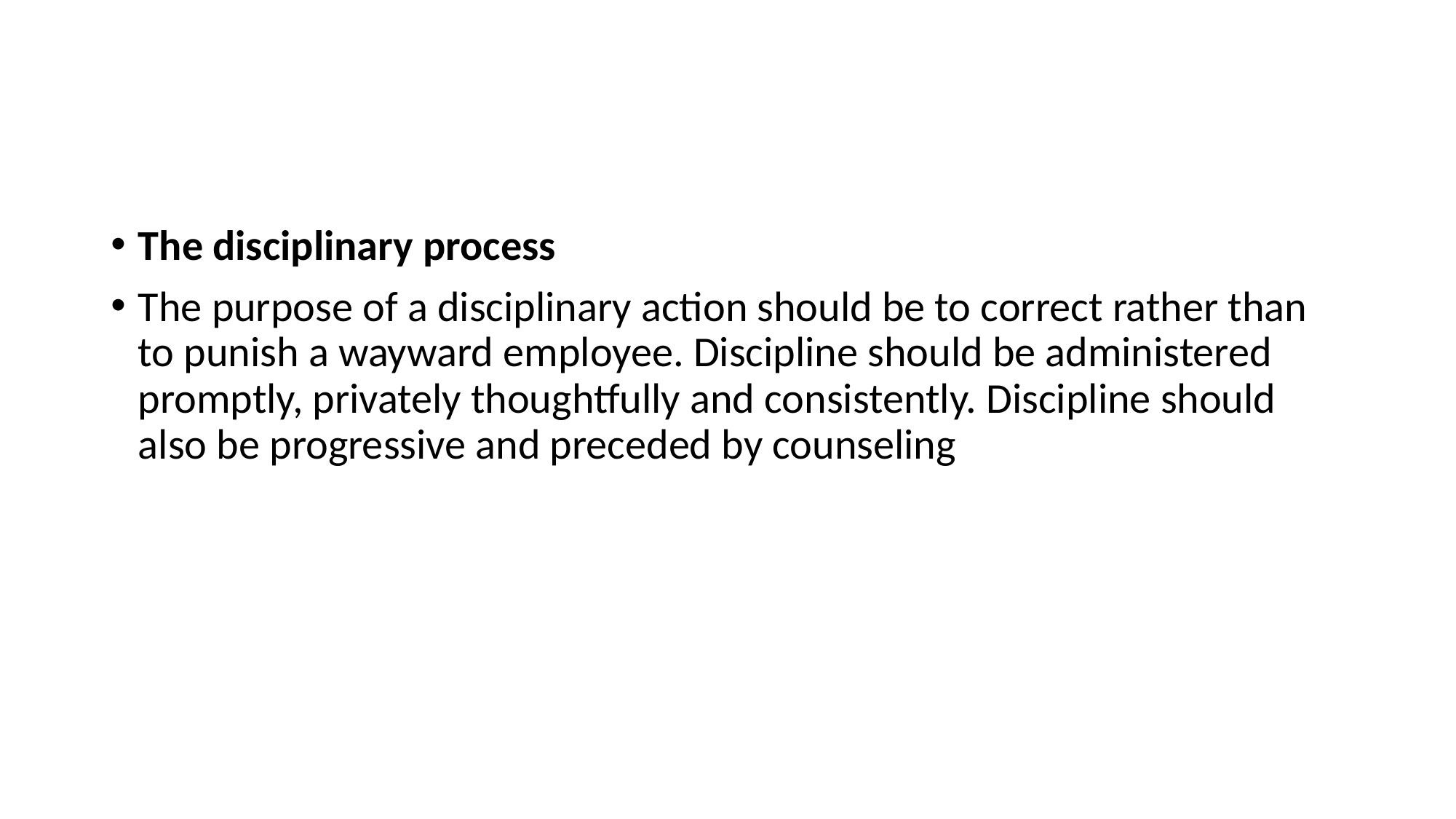

#
The disciplinary process
The purpose of a disciplinary action should be to correct rather than to punish a wayward employee. Discipline should be administered promptly, privately thoughtfully and consistently. Discipline should also be progressive and preceded by counseling